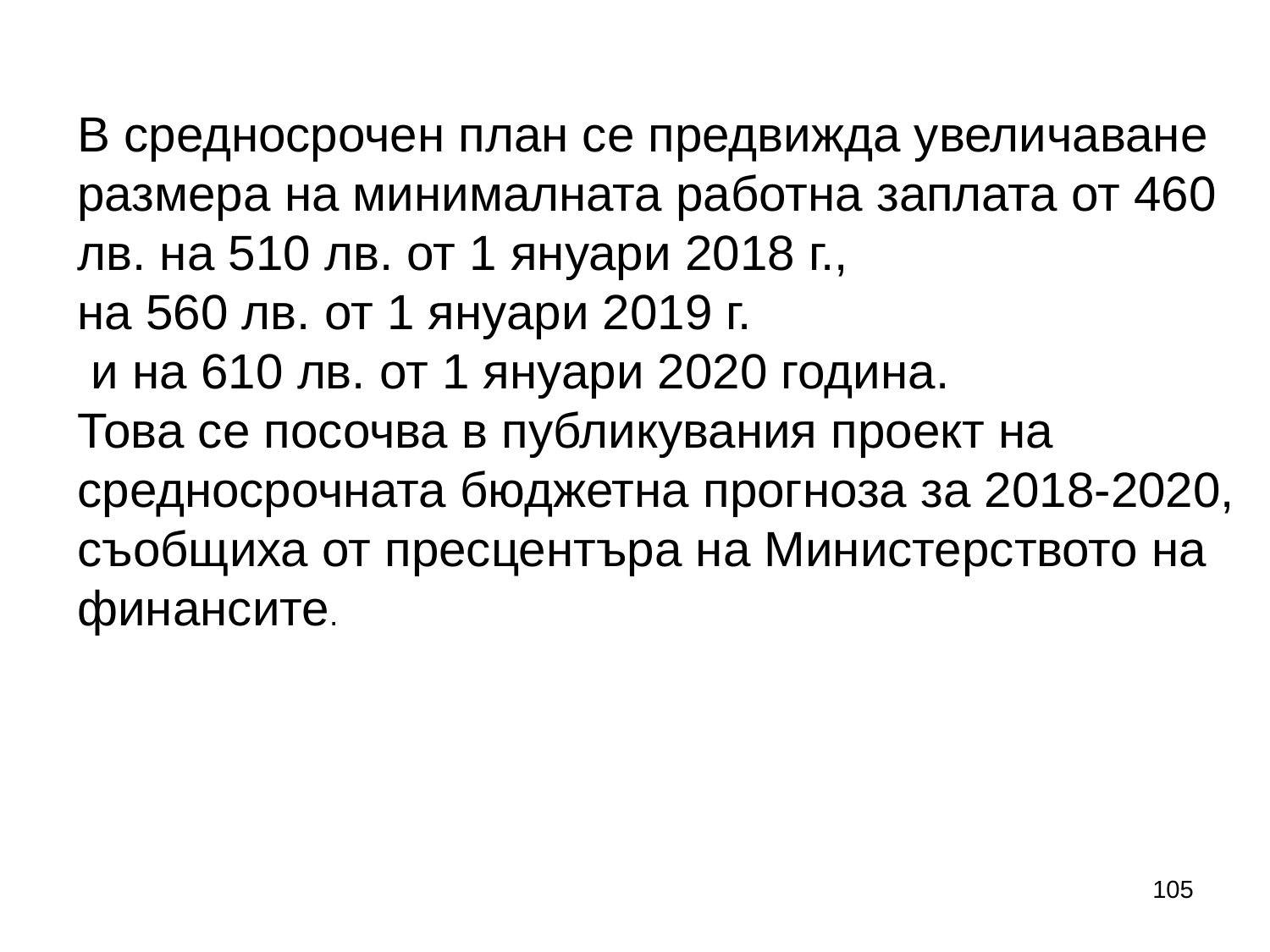

В средносрочен план се предвижда увеличаване размера на минималната работна заплата от 460 лв. на 510 лв. от 1 януари 2018 г.,
на 560 лв. от 1 януари 2019 г.
 и на 610 лв. от 1 януари 2020 година.
Това се посочва в публикувания проект на средносрочната бюджетна прогноза за 2018-2020, съобщиха от пресцентъра на Министерството на финансите.
105